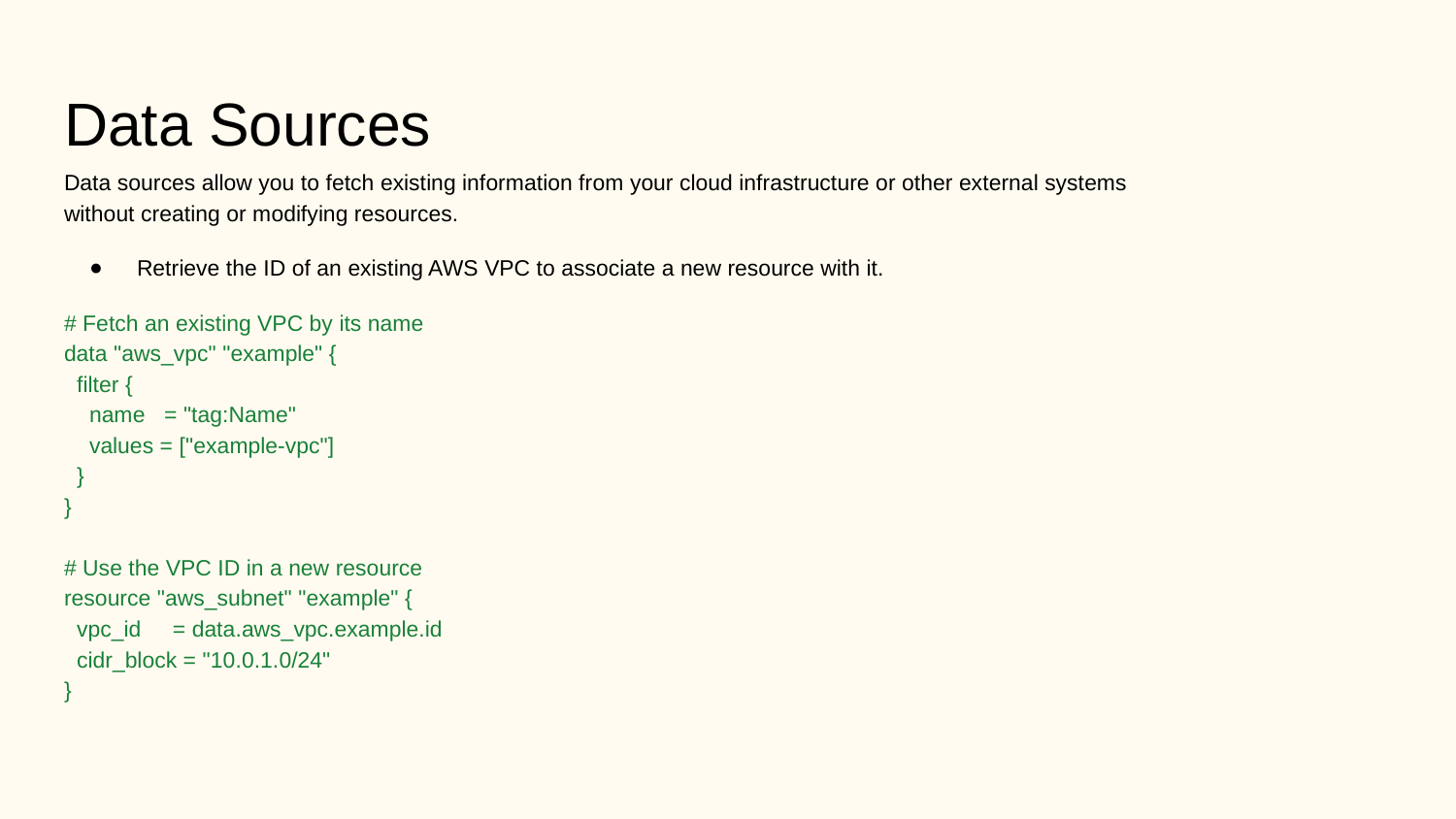

# Data Sources
Data sources allow you to fetch existing information from your cloud infrastructure or other external systems without creating or modifying resources.
Retrieve the ID of an existing AWS VPC to associate a new resource with it.
# Fetch an existing VPC by its name
data "aws_vpc" "example" {
  filter {
    name   = "tag:Name"
    values = ["example-vpc"]
  }
}

# Use the VPC ID in a new resource
resource "aws_subnet" "example" {
  vpc_id     = data.aws_vpc.example.id
  cidr_block = "10.0.1.0/24"
}